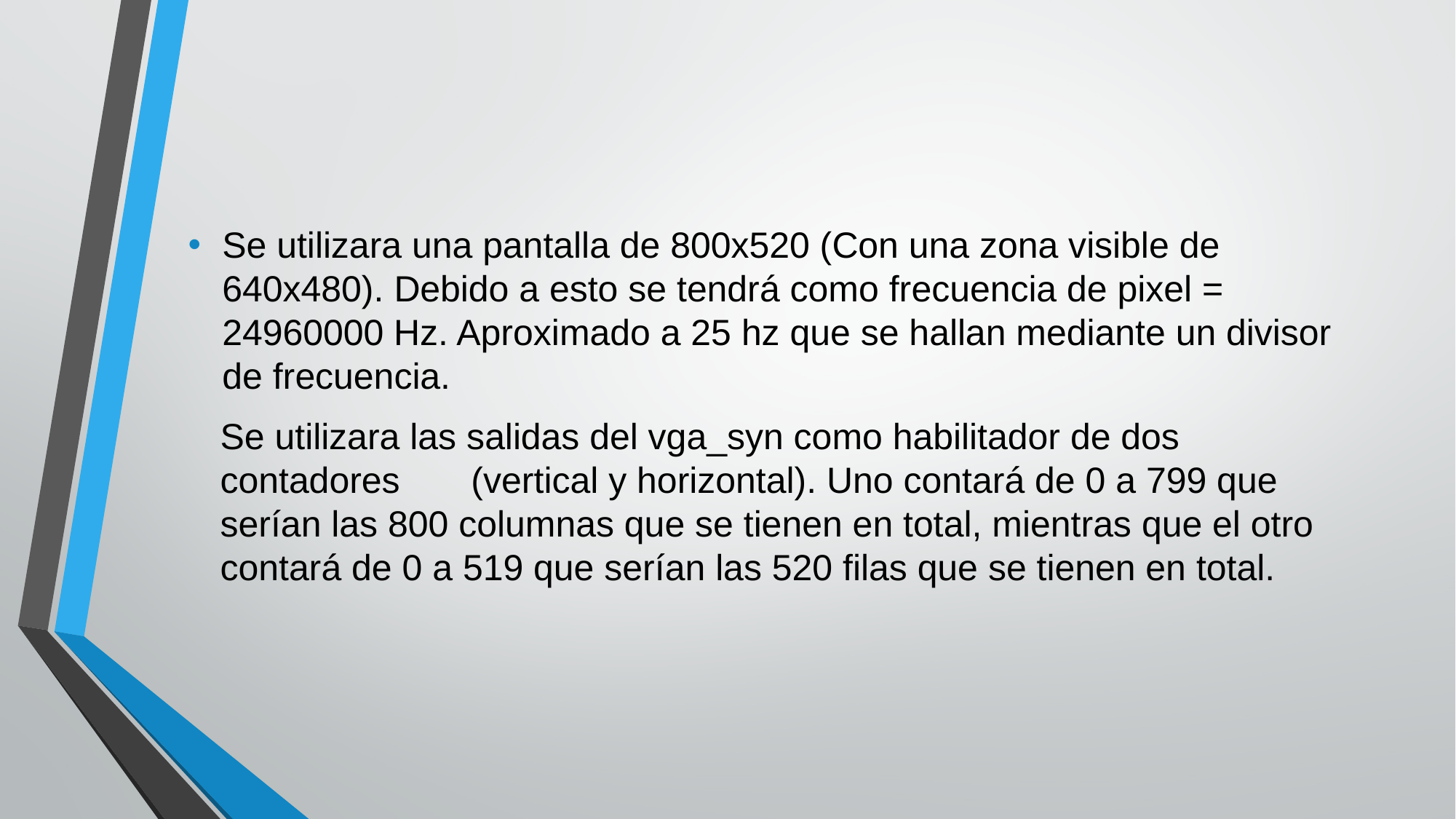

Se utilizara una pantalla de 800x520 (Con una zona visible de 640x480). Debido a esto se tendrá como frecuencia de pixel = 24960000 Hz. Aproximado a 25 hz que se hallan mediante un divisor de frecuencia.
Se utilizara las salidas del vga_syn como habilitador de dos contadores       (vertical y horizontal). Uno contará de 0 a 799 que serían las 800 columnas que se tienen en total, mientras que el otro contará de 0 a 519 que serían las 520 filas que se tienen en total.